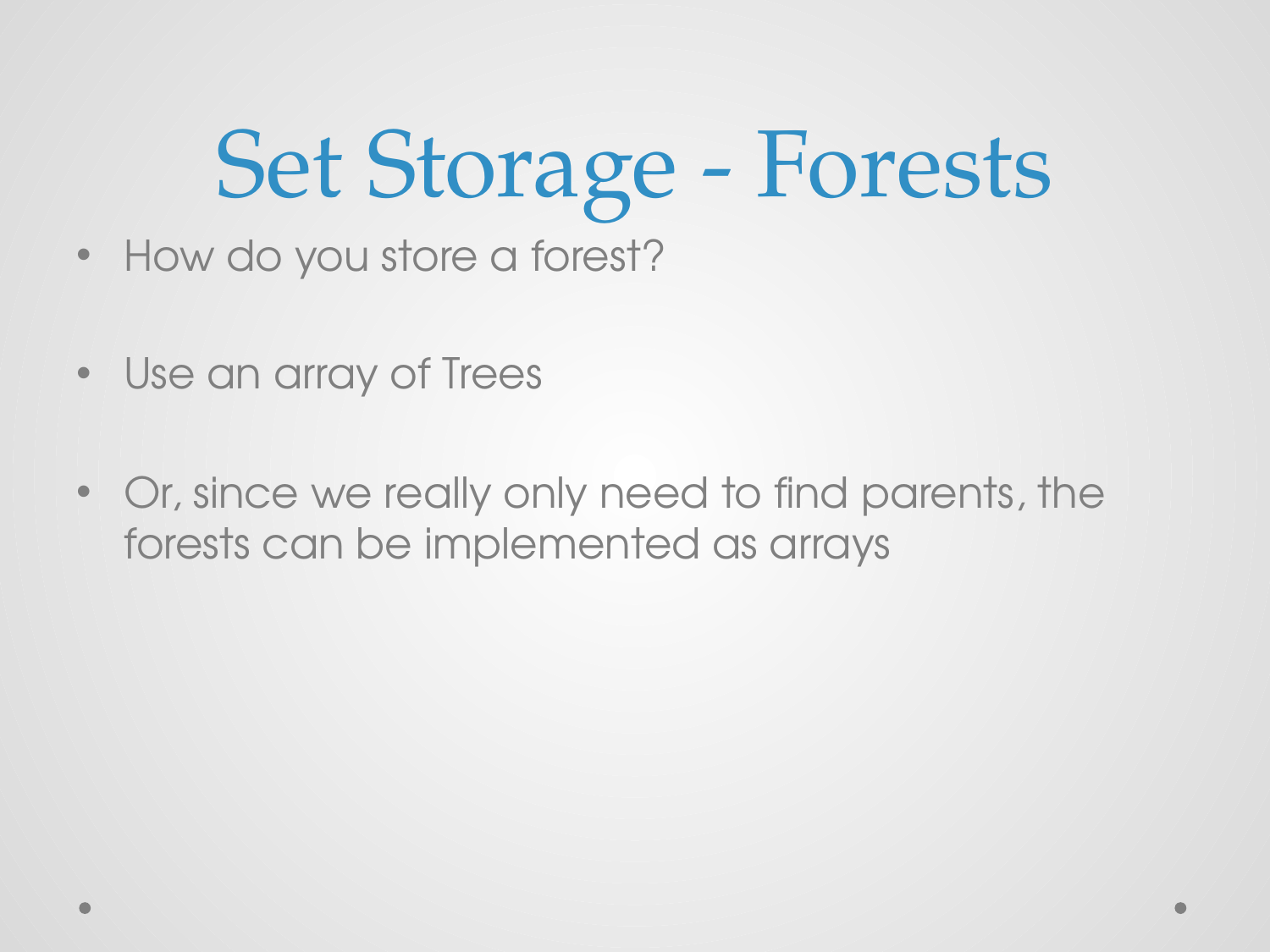

# Set Storage - Forests
How do you store a forest?

Use an array of Trees

Or, since we really only need to find parents, the forests can be implemented as arrays